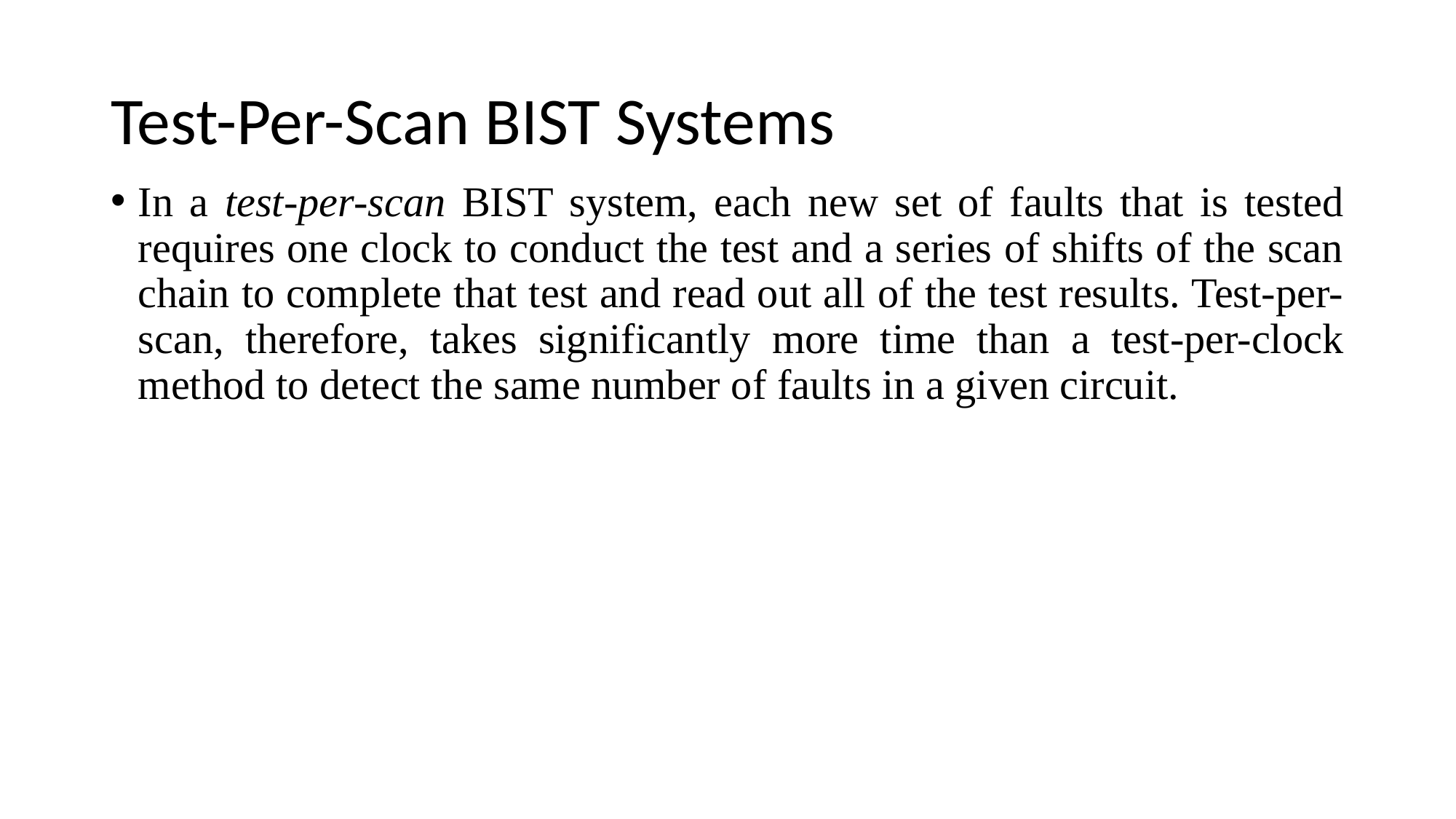

# Test-Per-Scan BIST Systems
In a test-per-scan BIST system, each new set of faults that is tested requires one clock to conduct the test and a series of shifts of the scan chain to complete that test and read out all of the test results. Test-per-scan, therefore, takes significantly more time than a test-per-clock method to detect the same number of faults in a given circuit.